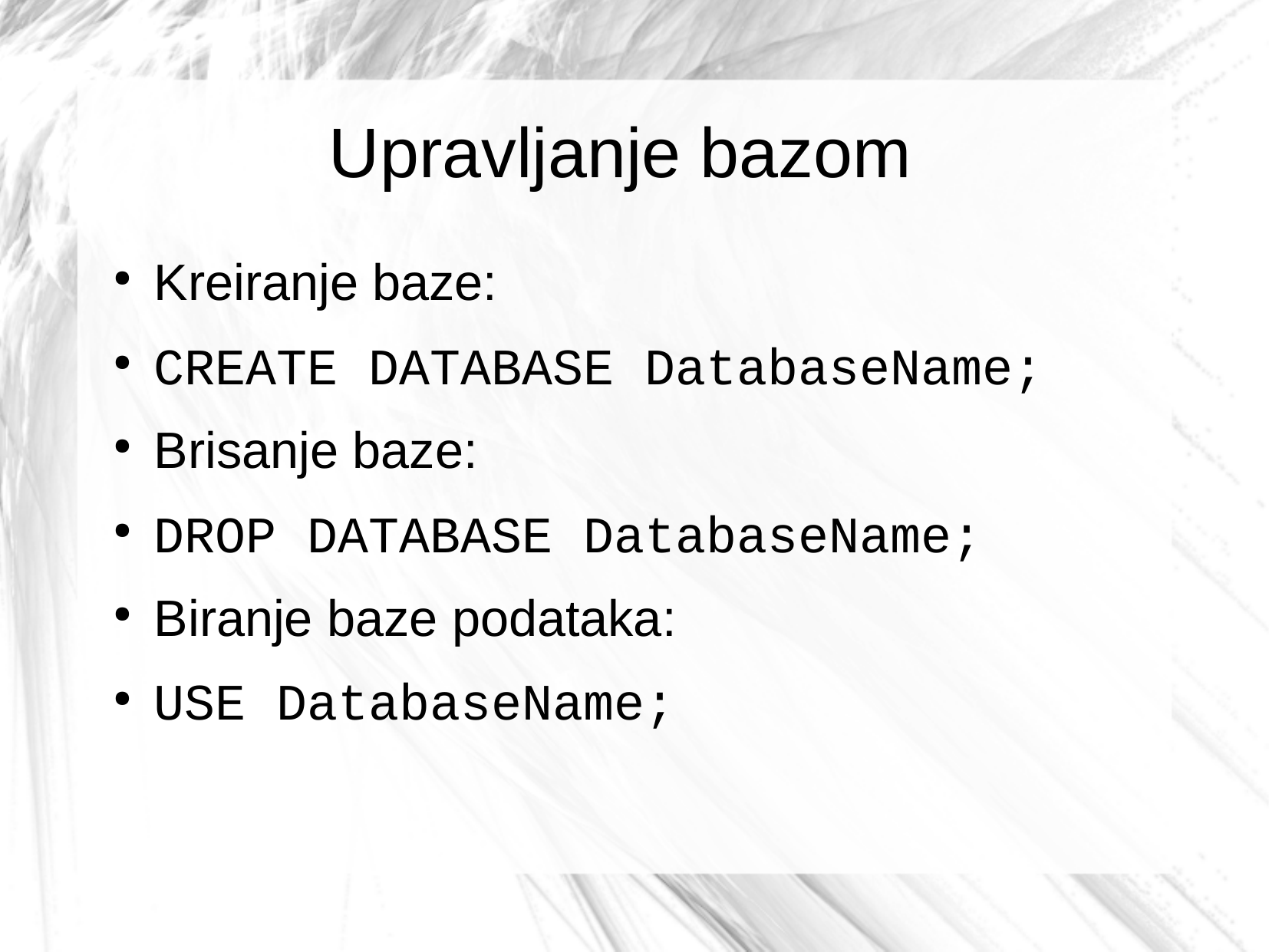

Upravljanje bazom
Kreiranje baze:
CREATE DATABASE DatabaseName;
Brisanje baze:
DROP DATABASE DatabaseName;
Biranje baze podataka:
USE DatabaseName;